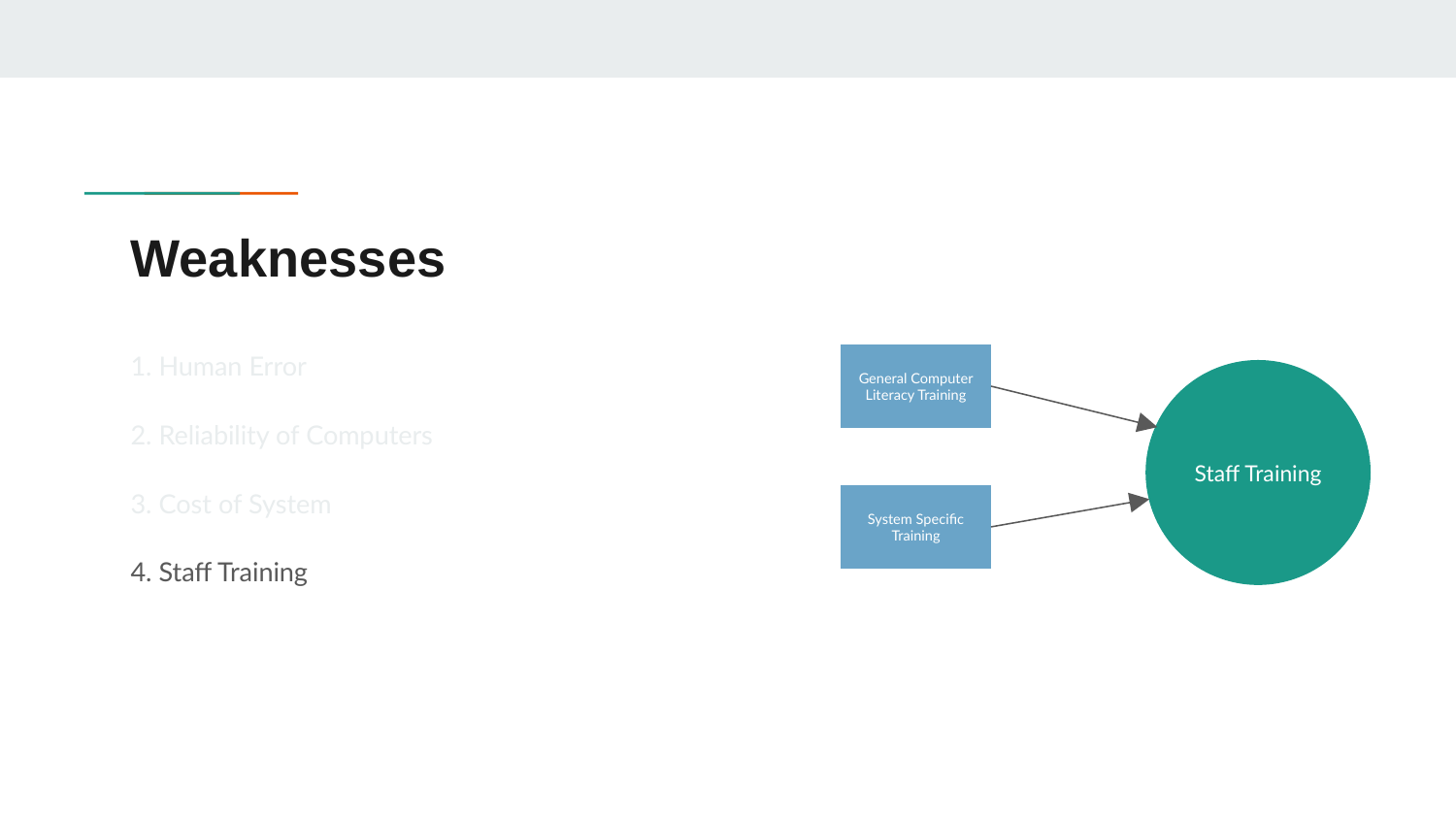

# Weaknesses
1. Human Error
2. Reliability of Computers
3. Cost of System
4. Staff Training
General Computer Literacy Training
Staff Training
System Specific Training